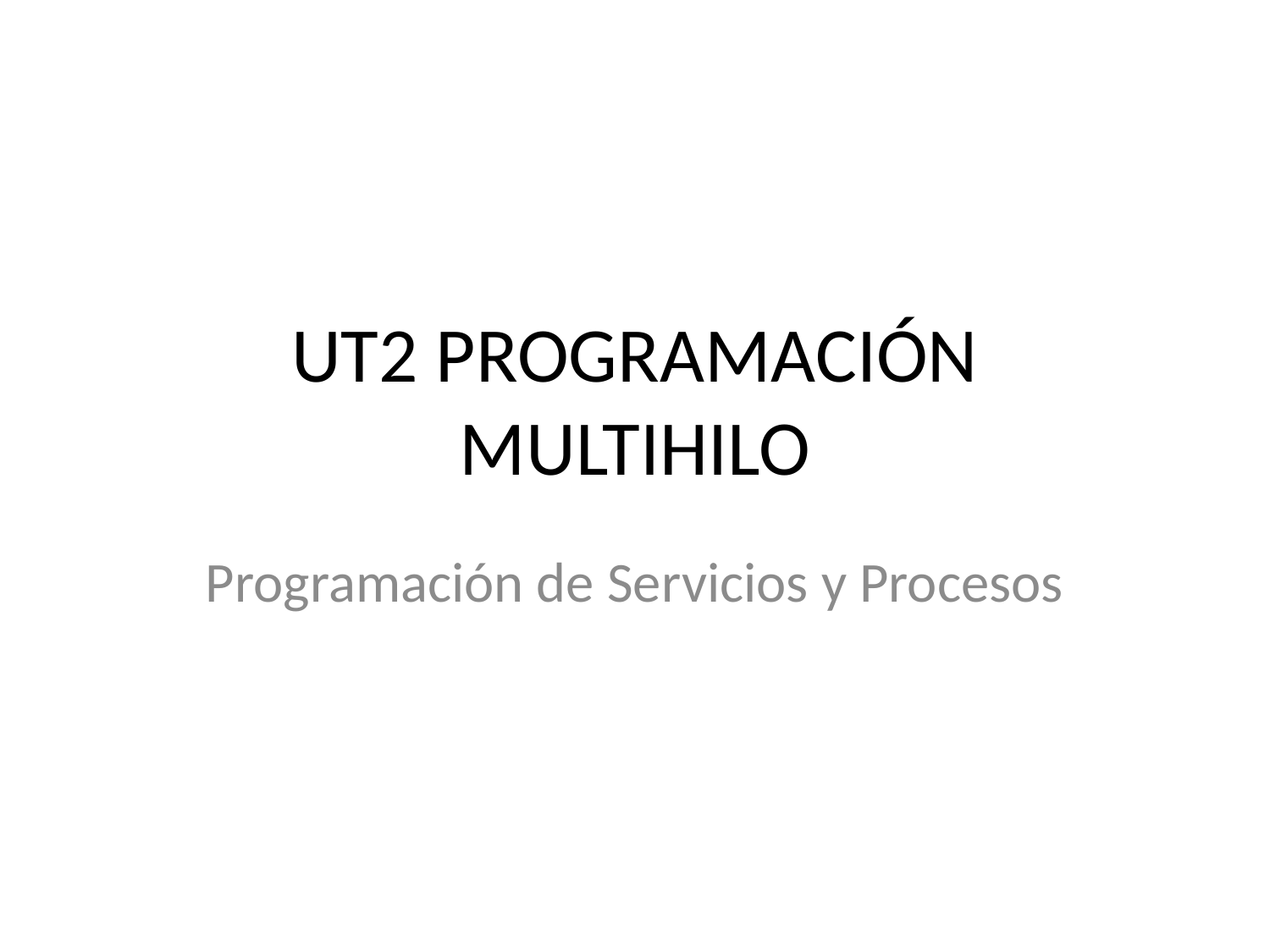

# UT2 PROGRAMACIÓN MULTIHILO
Programación de Servicios y Procesos